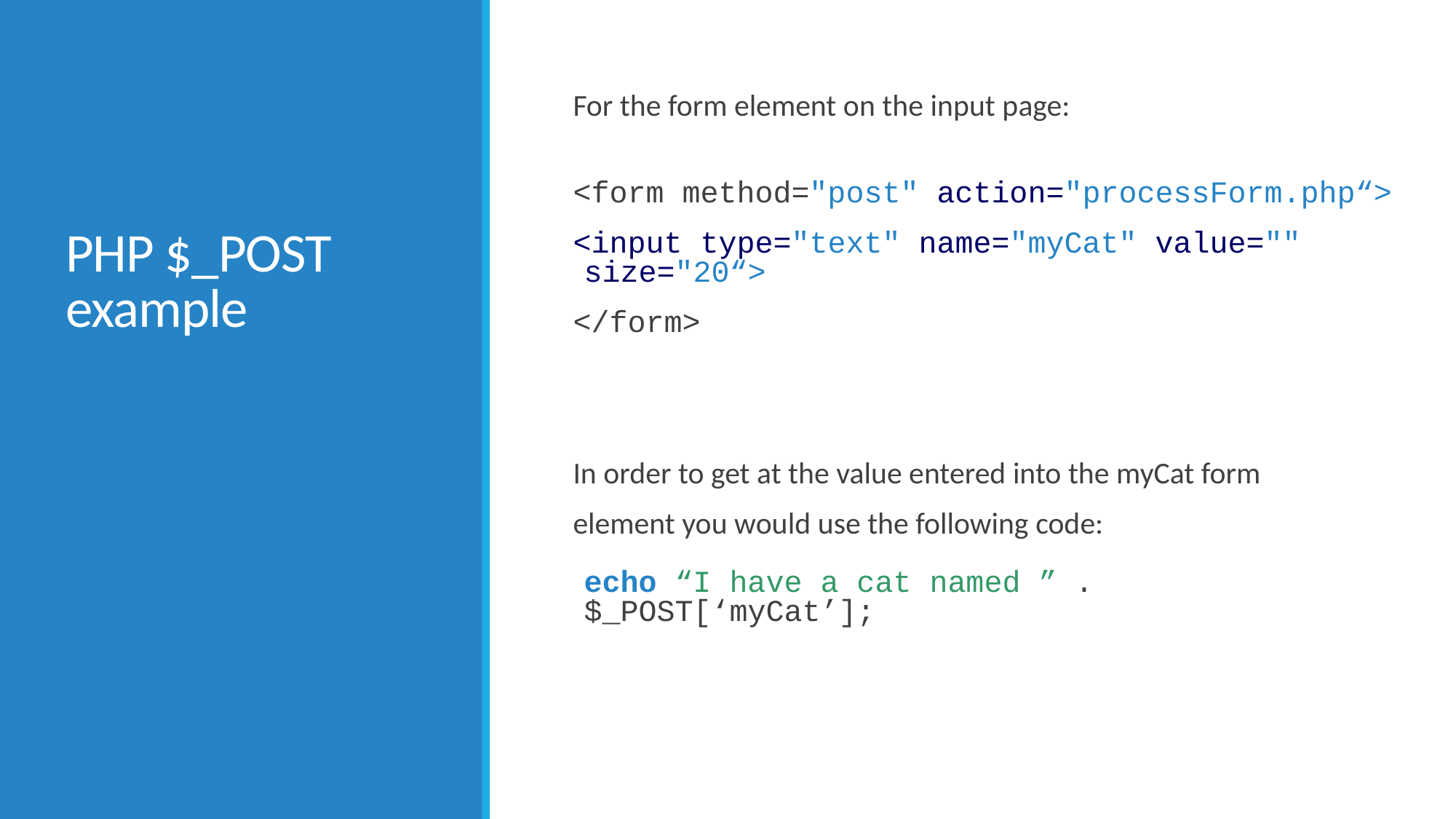

# PHP $_POST example
For the form element on the input page:
<form method="post" action="processForm.php“>
<input type="text" name="myCat" value="" size="20“>
</form>

In order to get at the value entered into the myCat form
element you would use the following code:
echo “I have a cat named ” . $_POST[‘myCat’];